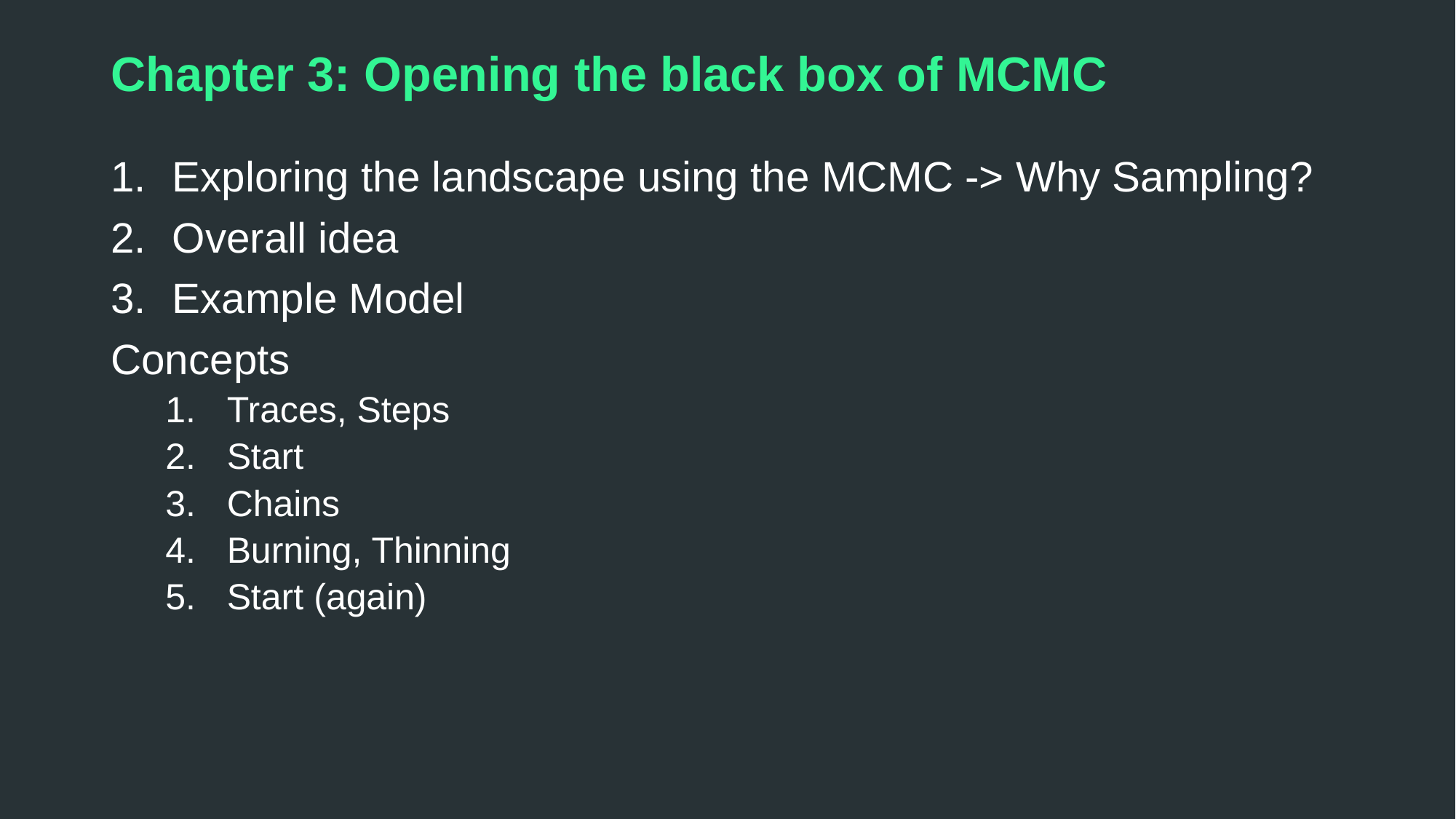

# Chapter 3: Opening the black box of MCMC
Exploring the landscape using the MCMC -> Why Sampling?
Overall idea
Example Model
Concepts
Traces, Steps
Start
Chains
Burning, Thinning
Start (again)